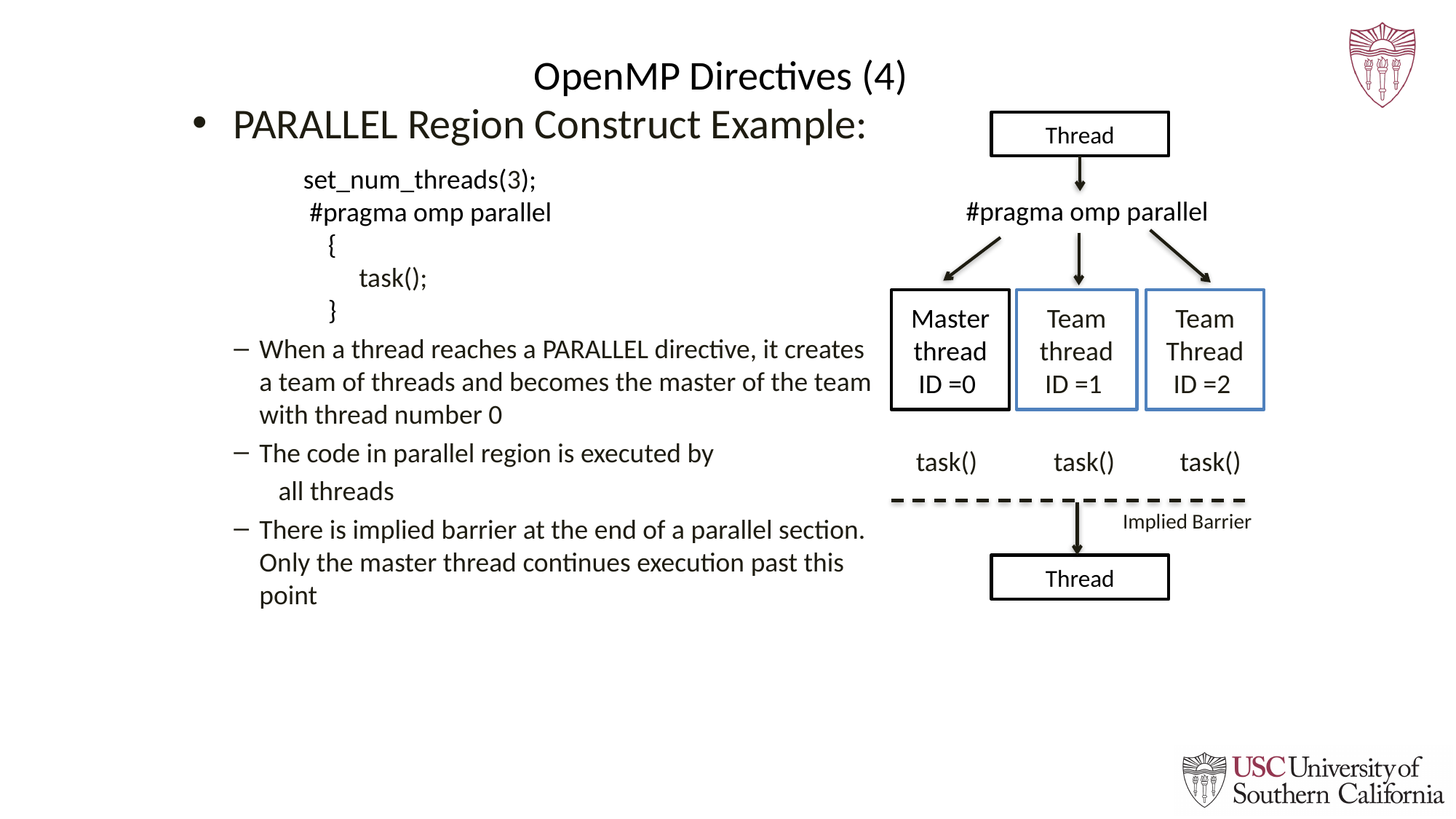

# OpenMP Directives (4)
 PARALLEL Region Construct Example:

When a thread reaches a PARALLEL directive, it creates a team of threads and becomes the master of the team with thread number 0
The code in parallel region is executed by
     all threads
There is implied barrier at the end of a parallel section. Only the master thread continues execution past this point
Thread
set_num_threads(3);
 #pragma omp parallel
    {
         task();
    }
 #pragma omp parallel
Master thread ID =0
Team thread ID =1
Team
Thread
ID =2
task()
task()
task()
Implied Barrier
Thread